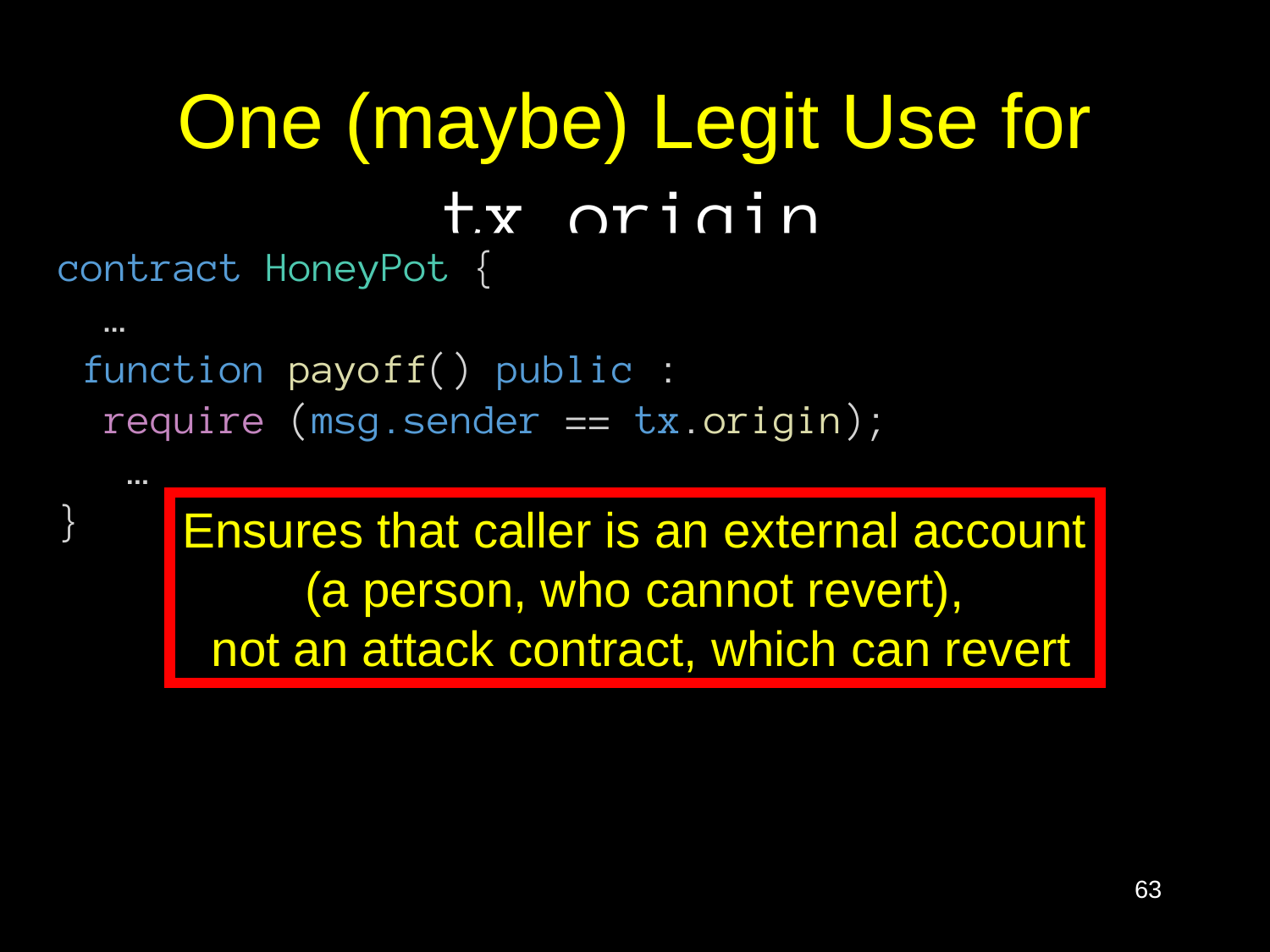

# One (maybe) Legit Use for tx.origin
  contract HoneyPot {
    …
   function payoff() public :
    require (msg.sender == tx.origin);
     …
  }
Ensures that caller is an external account
(a person, who cannot revert),
 not an attack contract, which can revert
63